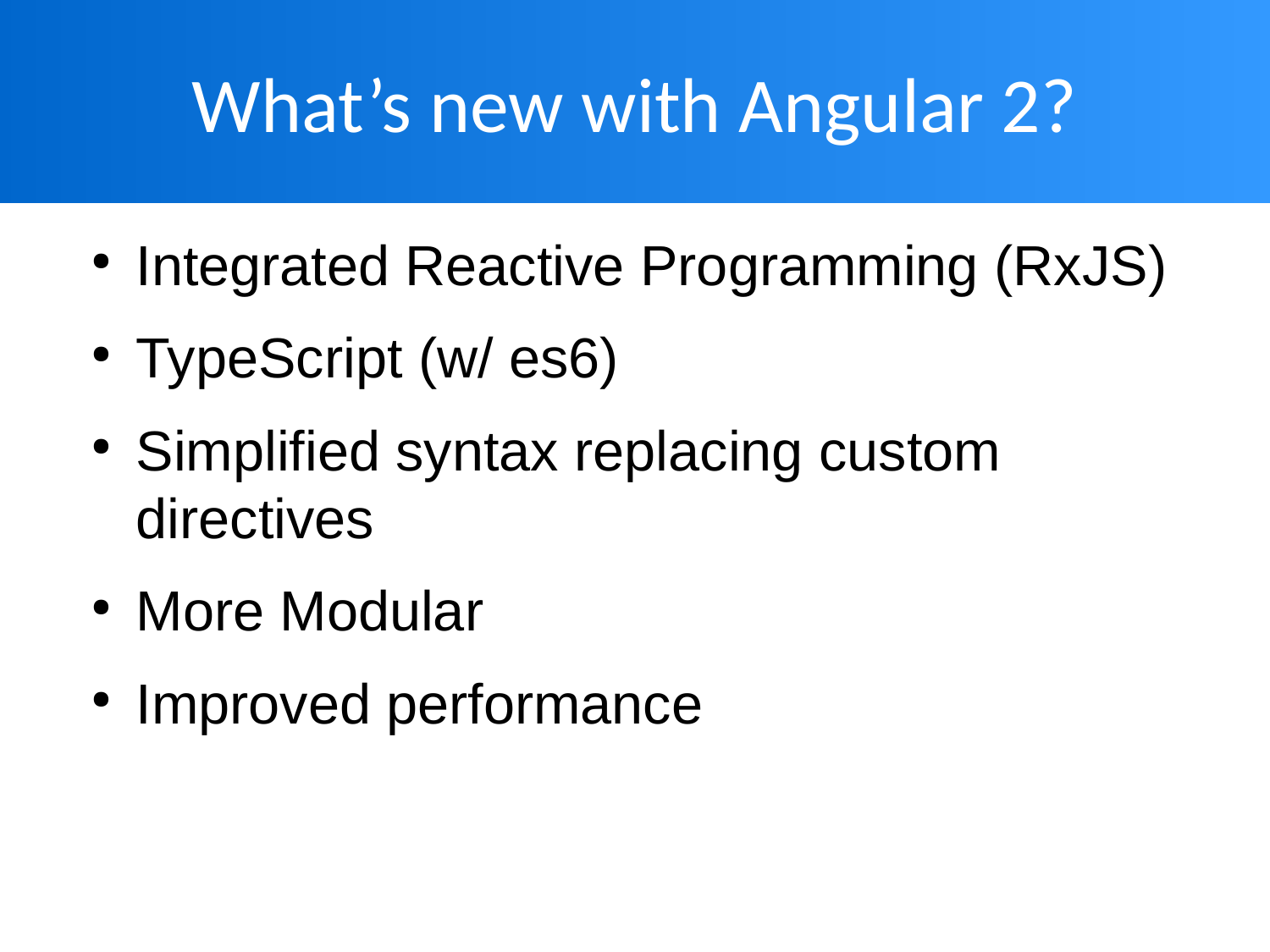

# What’s new with Angular 2?
Integrated Reactive Programming (RxJS)
TypeScript (w/ es6)
Simplified syntax replacing custom directives
More Modular
Improved performance